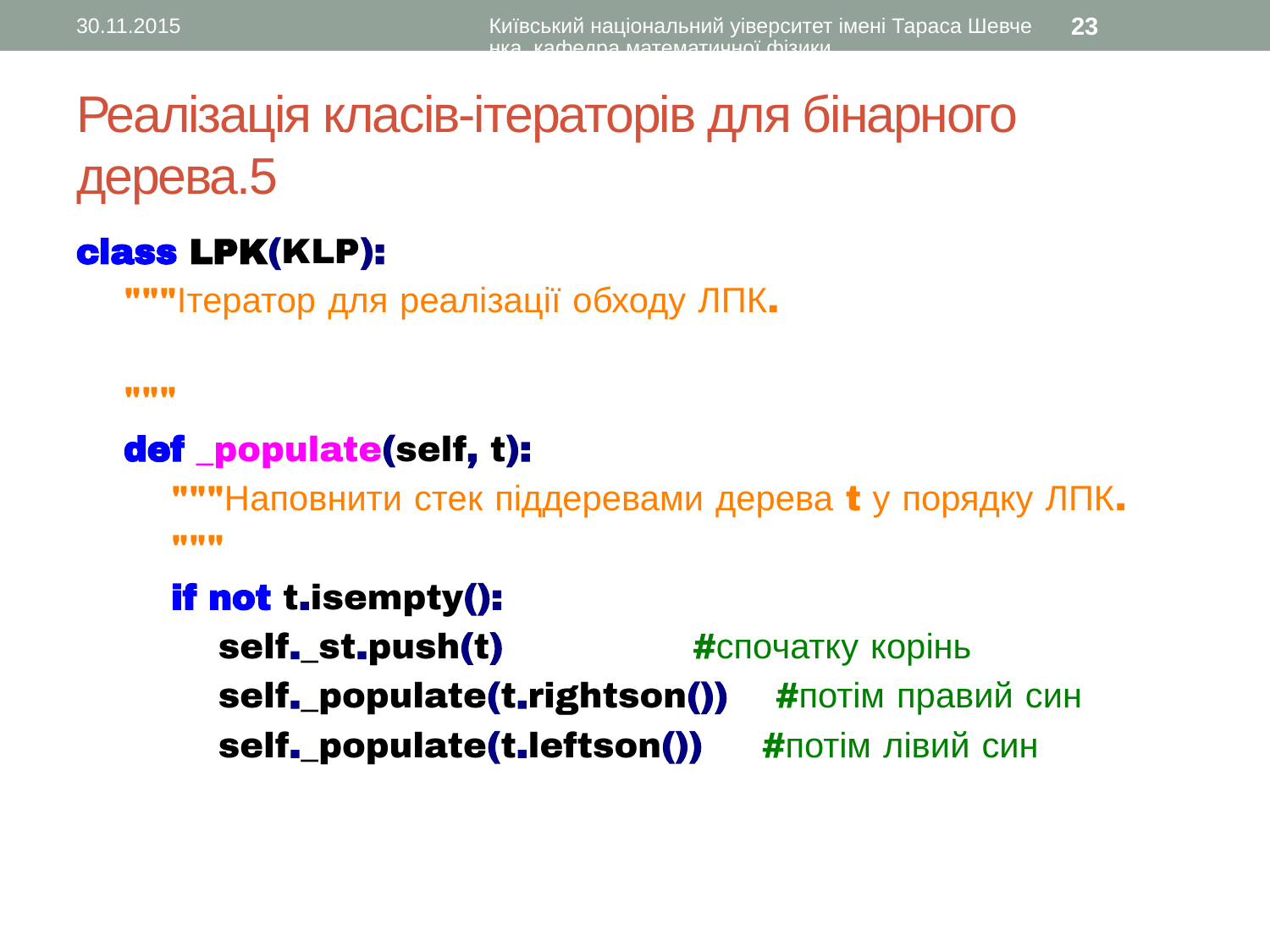

30.11.2015
Київський національний уіверситет імені Тараса Шевченка, кафедра математичної фізики
23
# Реалізація класів-ітераторів для бінарного дерева.5
class LPK(KLP):
    """Ітератор для реалізації обходу ЛПК.

    """
    def _populate(self, t):
        """Наповнити стек піддеревами дерева t у порядку ЛПК.
        """
        if not t.isempty():
            self._st.push(t)                #спочатку корінь
            self._populate(t.rightson())    #потім правий син
            self._populate(t.leftson())     #потім лівий син